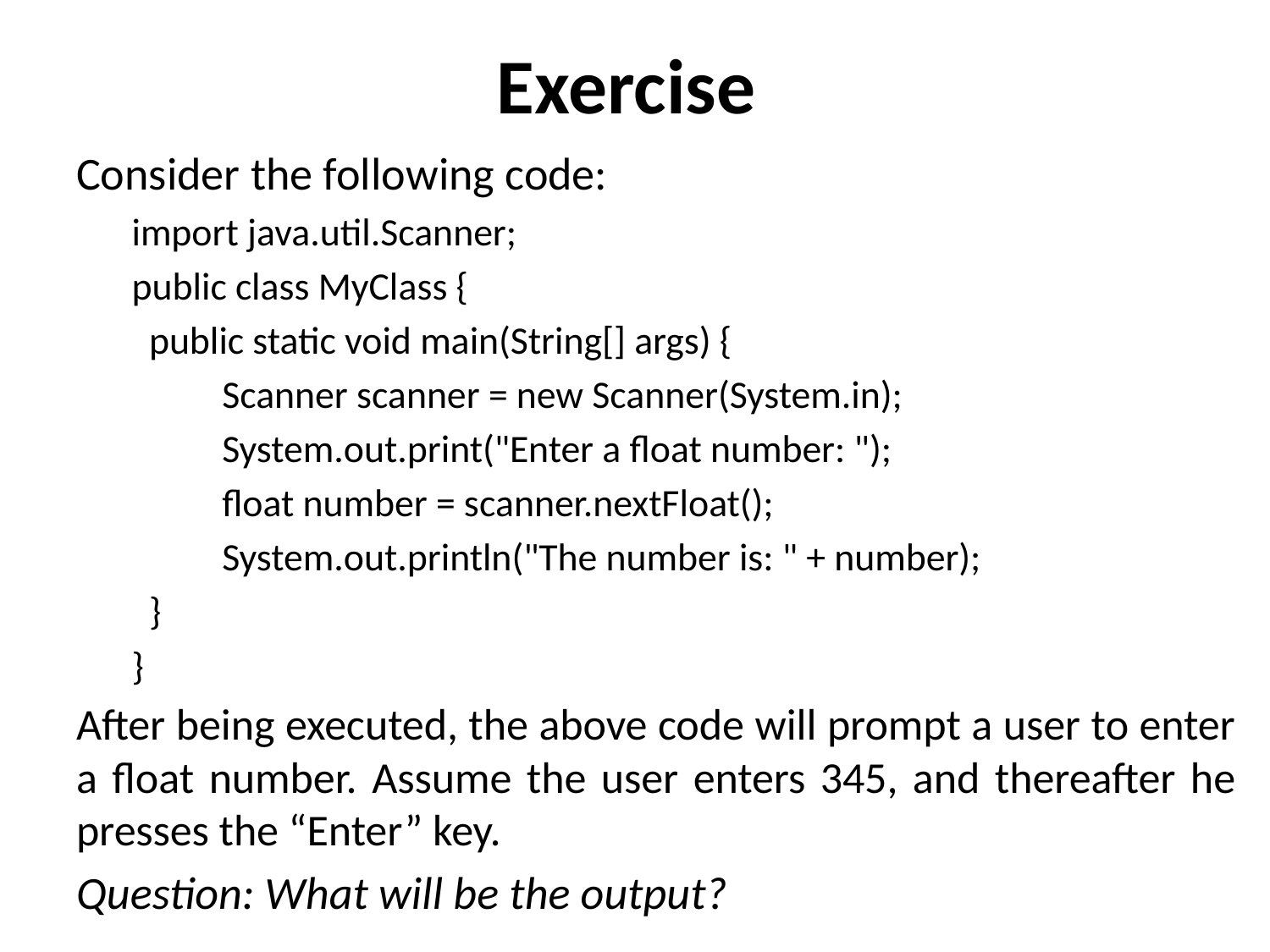

# Exercise
Consider the following code:
import java.util.Scanner;
public class MyClass {
  public static void main(String[] args) {
    Scanner scanner = new Scanner(System.in);
    System.out.print("Enter a float number: ");
    float number = scanner.nextFloat();
    System.out.println("The number is: " + number);
  }
}
After being executed, the above code will prompt a user to enter a float number. Assume the user enters 345, and thereafter he presses the “Enter” key.
Question: What will be the output?